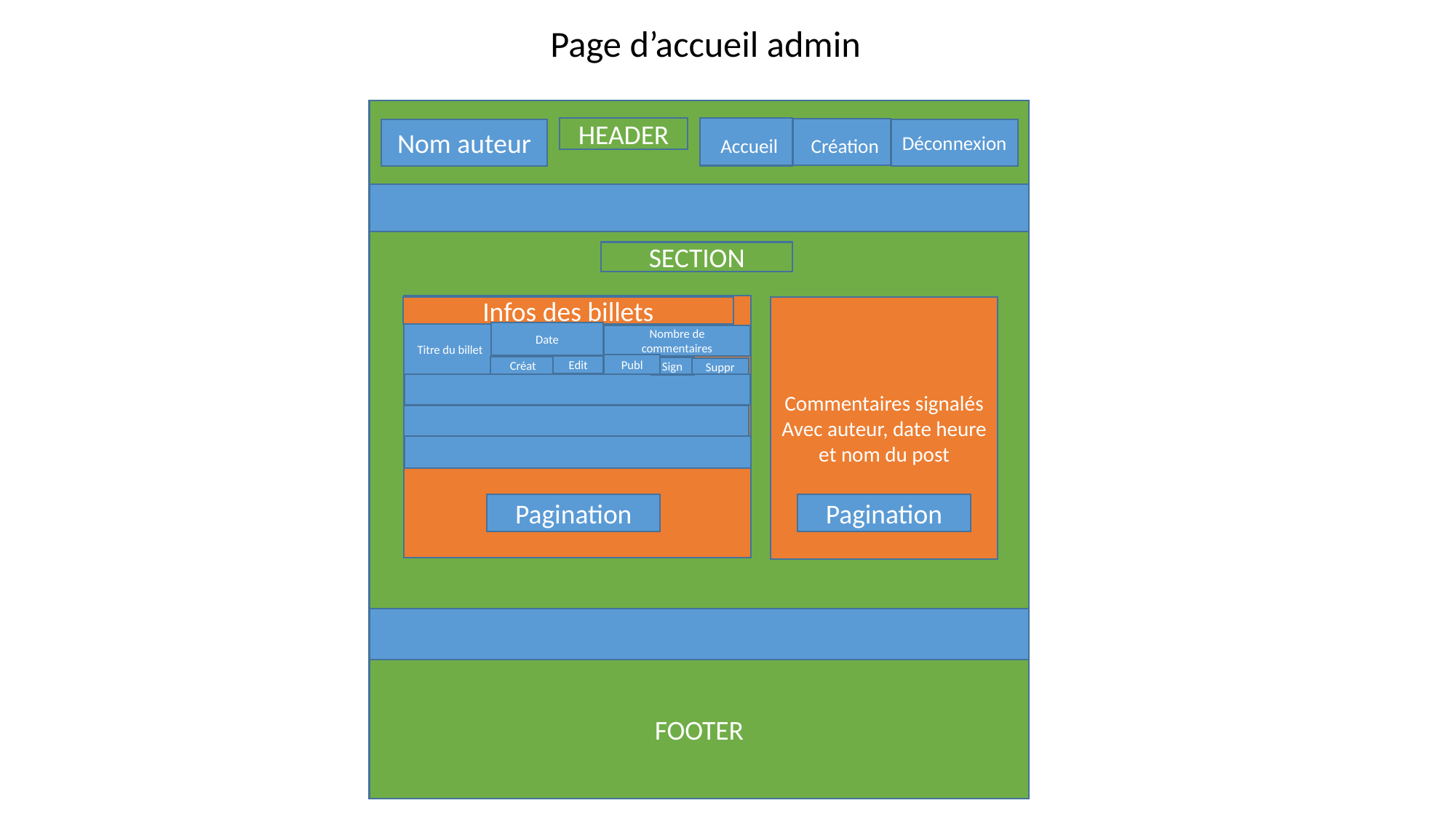

# Page d’accueil admin

HEADER
 Accueil
 Création
Déconnexion
Nom auteur

SECTION

Commentaires signalés
Avec auteur, date heure et nom du post
Infos des billets
Date
Titre du billet
Nombre de commentaires
Publ
Edit
Créat
Sign
Suppr

Pagination
Pagination
FOOTER